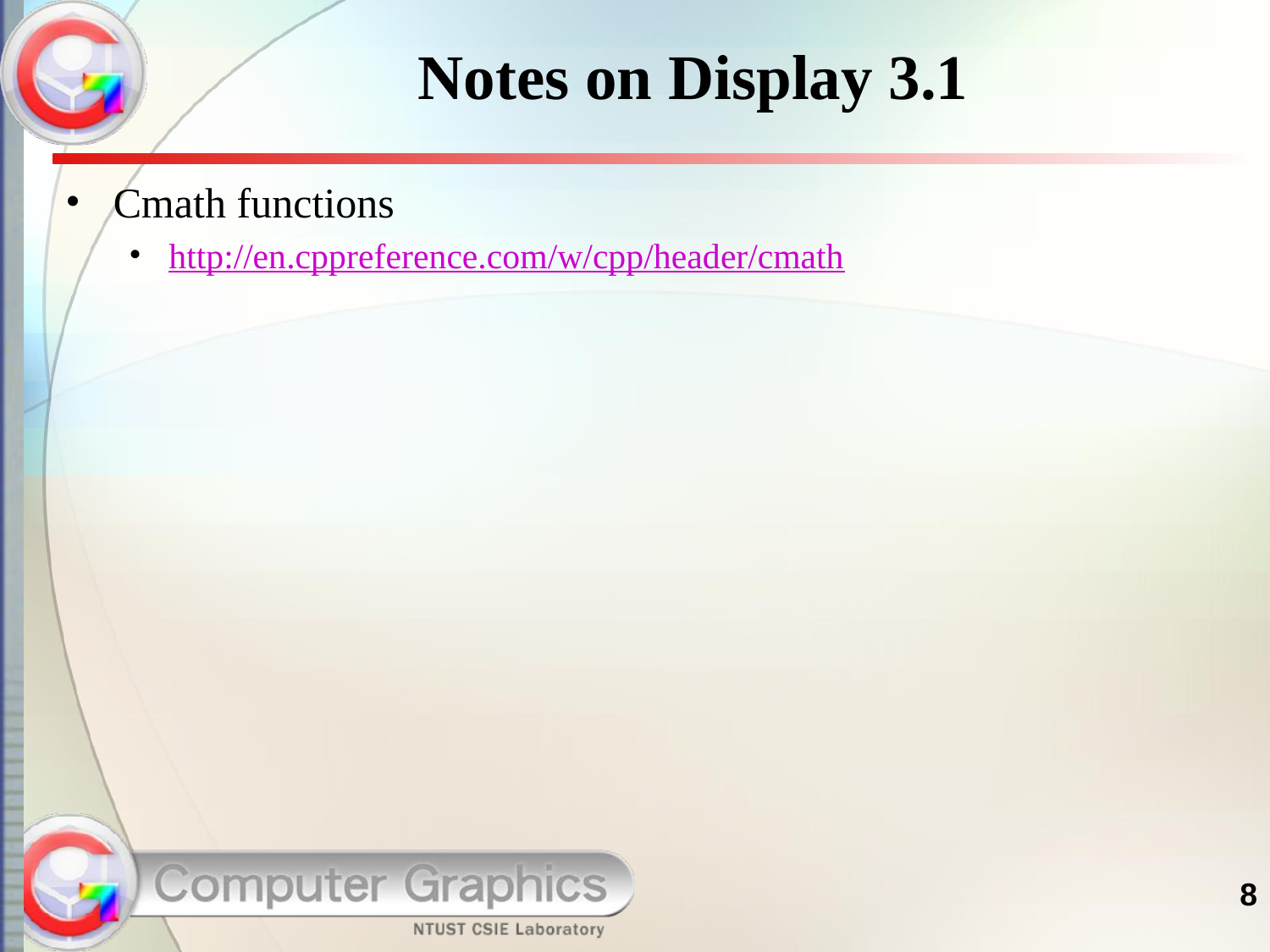

# Notes on Display 3.1
Cmath functions
http://en.cppreference.com/w/cpp/header/cmath

8